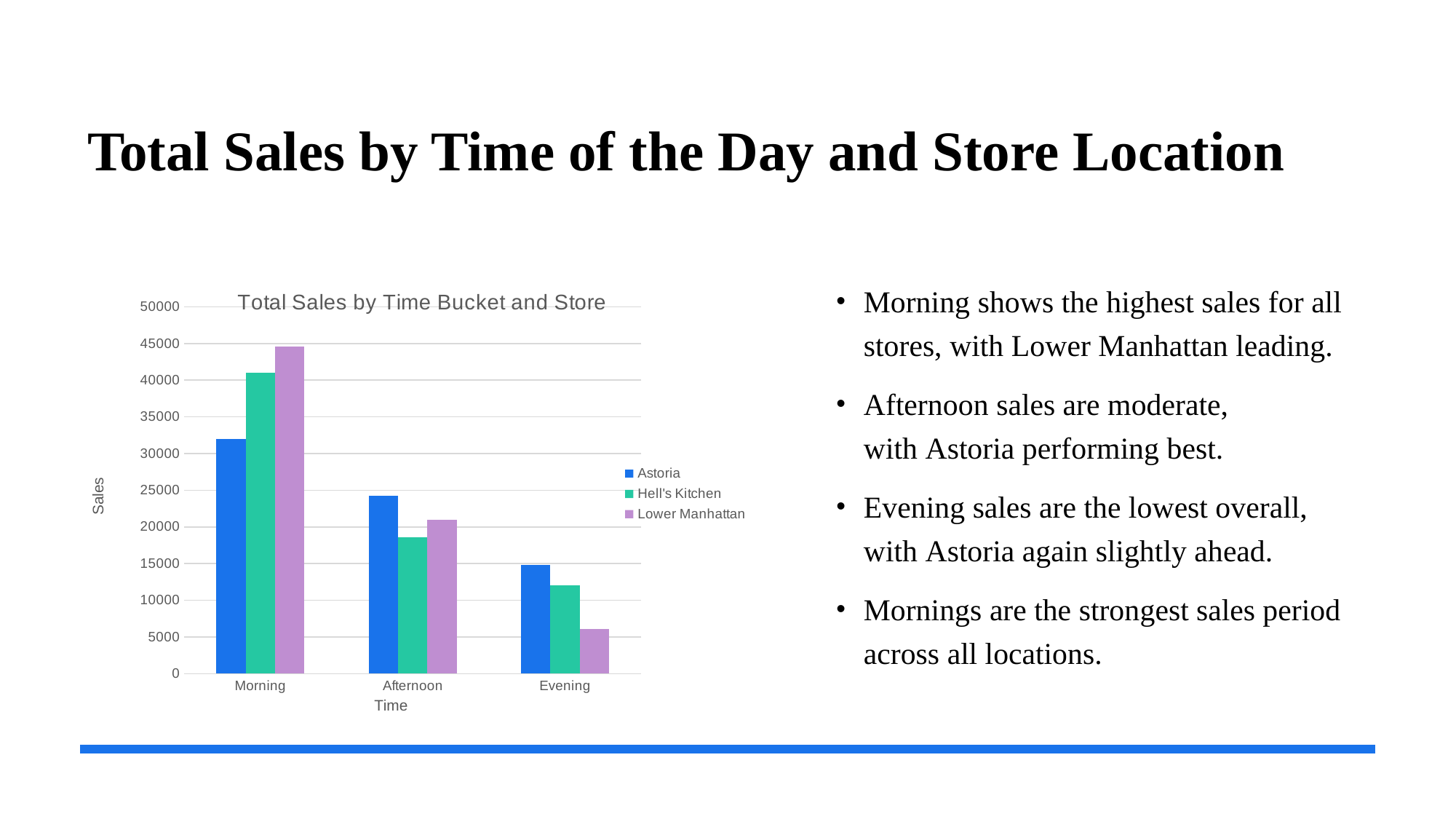

# Total Sales by Time of the Day and Store Location

### Chart: Total Sales by Time Bucket and Store

| Category | Astoria | Hell's Kitchen | Lower Manhattan |
|---|---|---|---|
| Morning | 31956.0 | 41055.0 | 44618.0 |
| Afternoon | 24246.0 | 18594.0 | 21000.0 |
| Evening | 14789.0 | 12088.0 | 6124.0 |
Morning shows the highest sales for all stores, with Lower Manhattan leading.
Afternoon sales are moderate, with Astoria performing best.
Evening sales are the lowest overall, with Astoria again slightly ahead.
Mornings are the strongest sales period across all locations.